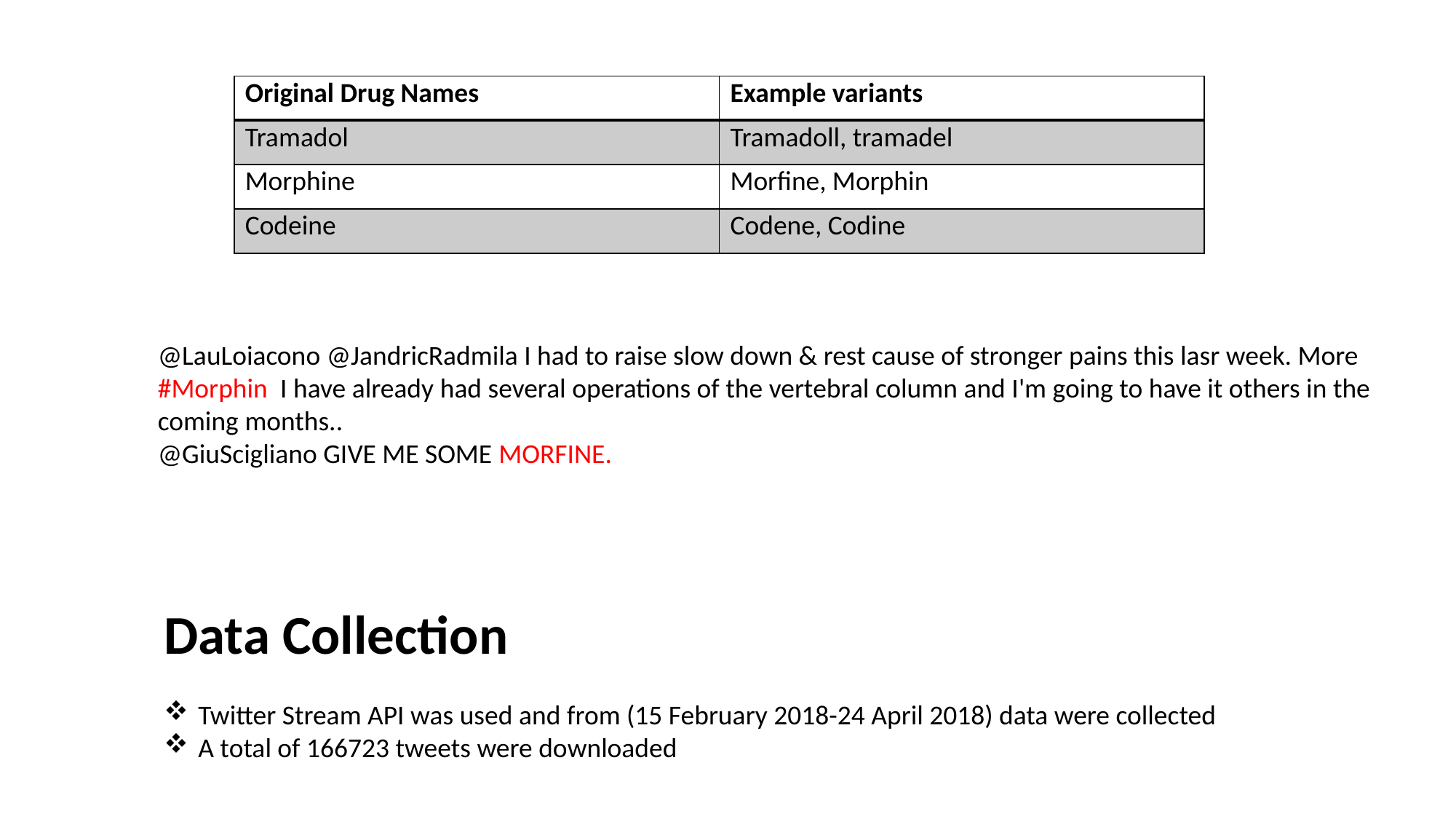

| Original Drug Names | Example variants |
| --- | --- |
| Tramadol | Tramadoll, tramadel |
| Morphine | Morfine, Morphin |
| Codeine | Codene, Codine |
@LauLoiacono @JandricRadmila I had to raise slow down & rest cause of stronger pains this lasr week. More #Morphin  I have already had several operations of the vertebral column and I'm going to have it others in the coming months..
@GiuScigliano GIVE ME SOME MORFINE.

Data Collection

Twitter Stream API was used and from (15 February 2018-24 April 2018) data were collected
A total of 166723 tweets were downloaded